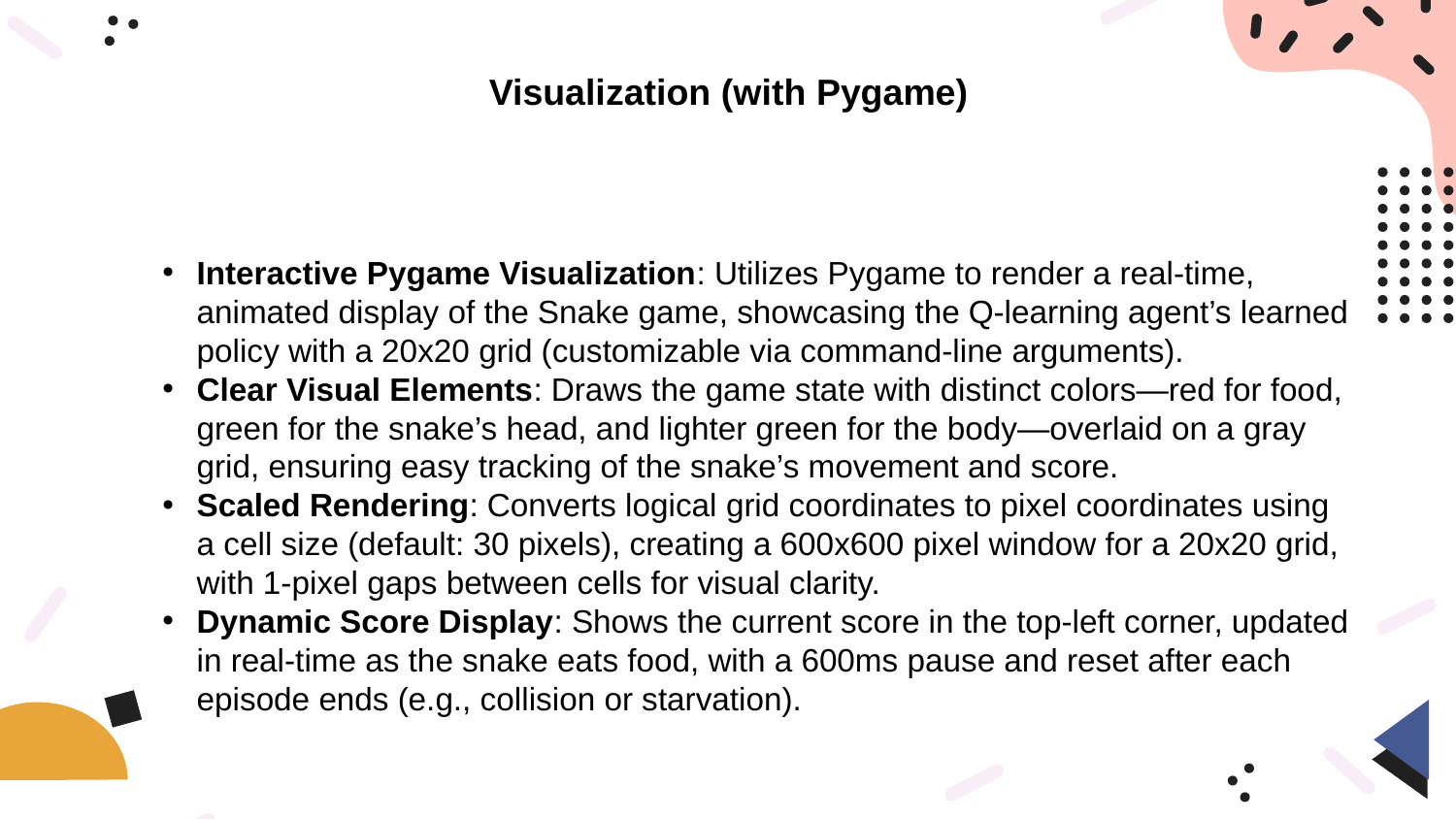

# Visualization (with Pygame)
Interactive Pygame Visualization: Utilizes Pygame to render a real-time, animated display of the Snake game, showcasing the Q-learning agent’s learned policy with a 20x20 grid (customizable via command-line arguments).
Clear Visual Elements: Draws the game state with distinct colors—red for food, green for the snake’s head, and lighter green for the body—overlaid on a gray grid, ensuring easy tracking of the snake’s movement and score.
Scaled Rendering: Converts logical grid coordinates to pixel coordinates using a cell size (default: 30 pixels), creating a 600x600 pixel window for a 20x20 grid, with 1-pixel gaps between cells for visual clarity.
Dynamic Score Display: Shows the current score in the top-left corner, updated in real-time as the snake eats food, with a 600ms pause and reset after each episode ends (e.g., collision or starvation).